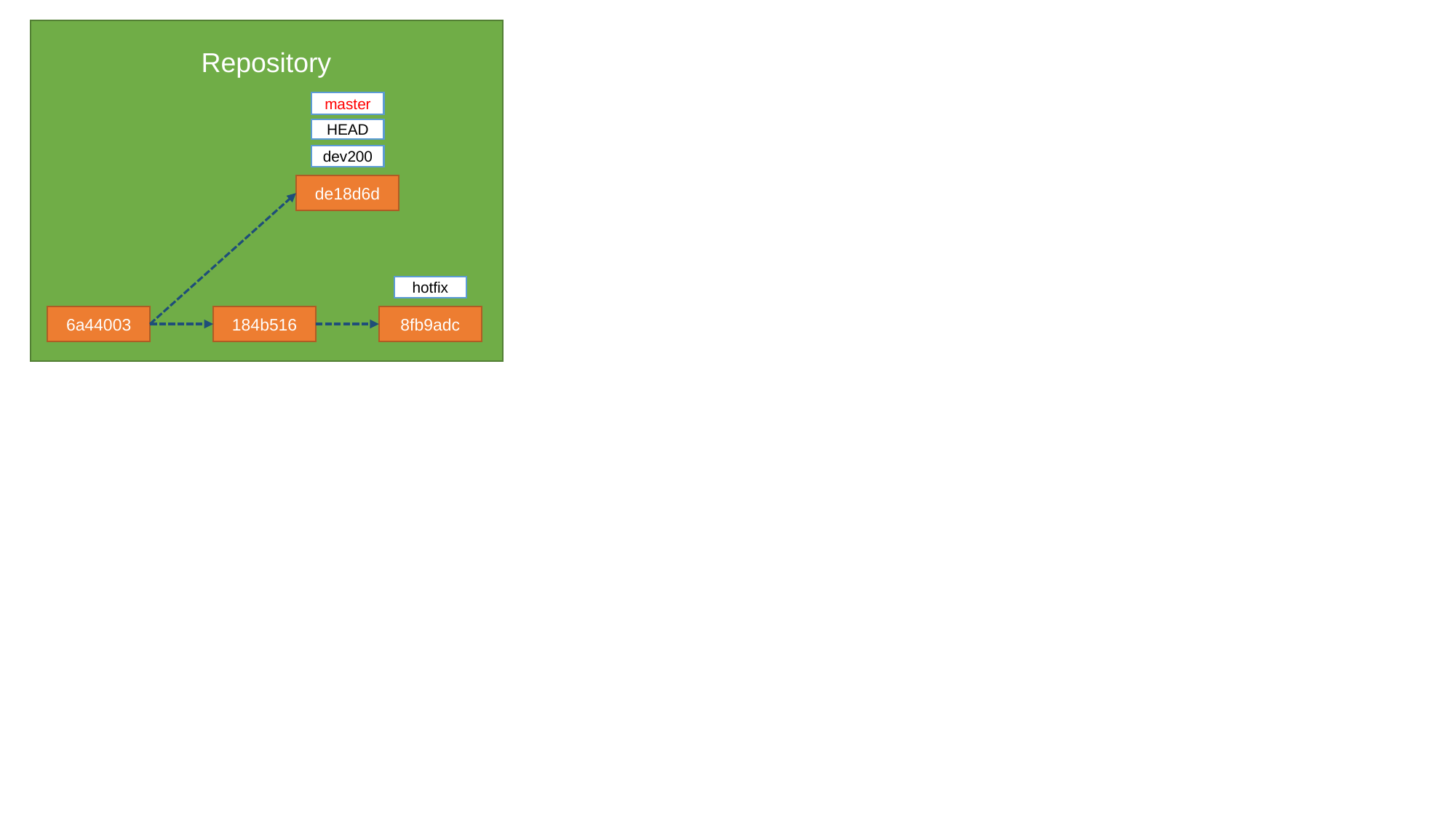

Repository
master
HEAD
dev200
de18d6d
hotfix
6a44003
184b516
8fb9adc